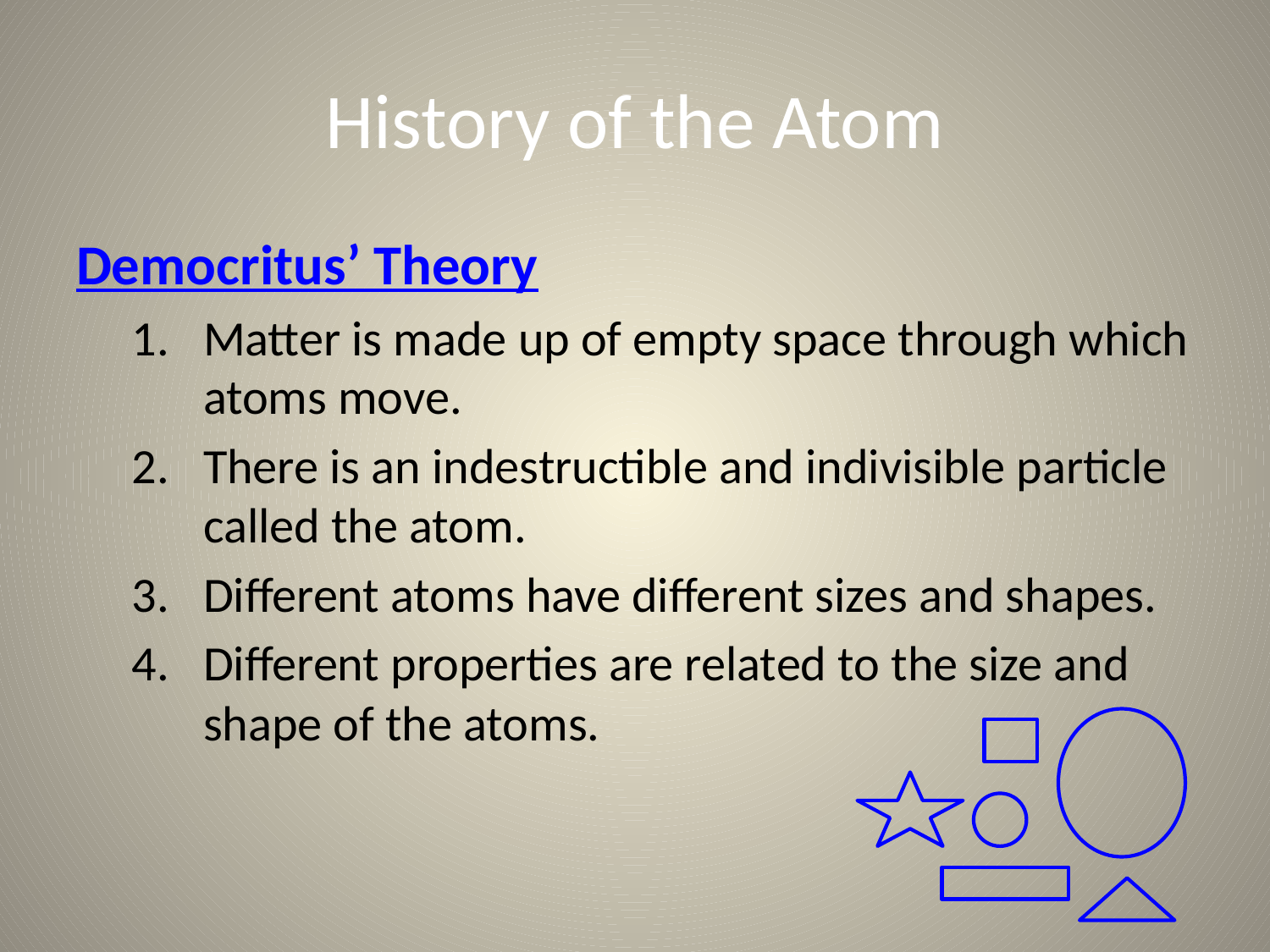

# History of the Atom
Democritus’ Theory
Matter is made up of empty space through which atoms move.
There is an indestructible and indivisible particle called the atom.
Different atoms have different sizes and shapes.
Different properties are related to the size and shape of the atoms.